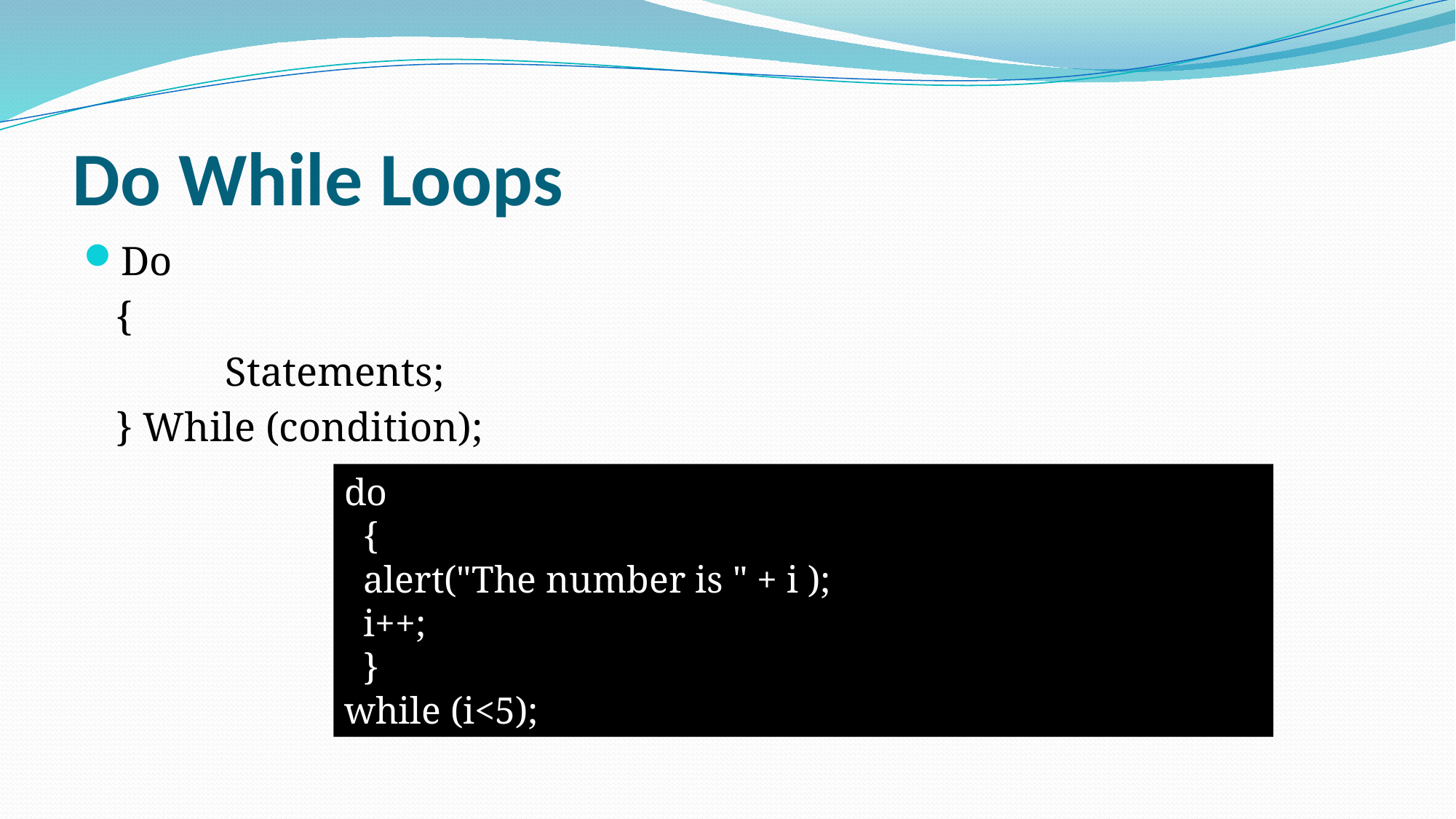

# Do While Loops
Do
	{
		Statements;
	} While (condition);
do
  {
  alert("The number is " + i );
  i++;
  }
while (i<5);